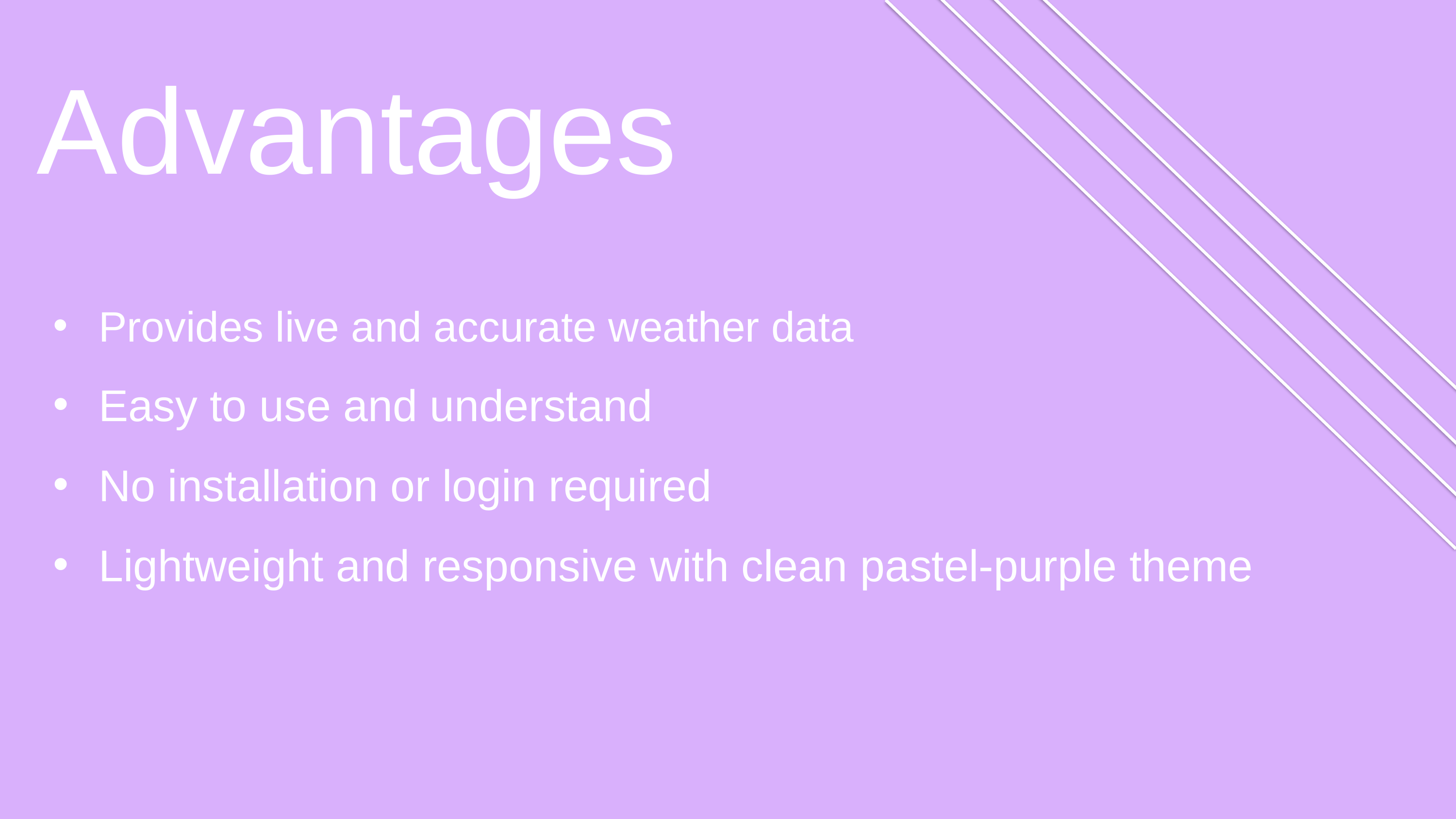

Advantages
Provides live and accurate weather data
Easy to use and understand
No installation or login required
Lightweight and responsive with clean pastel-purple theme